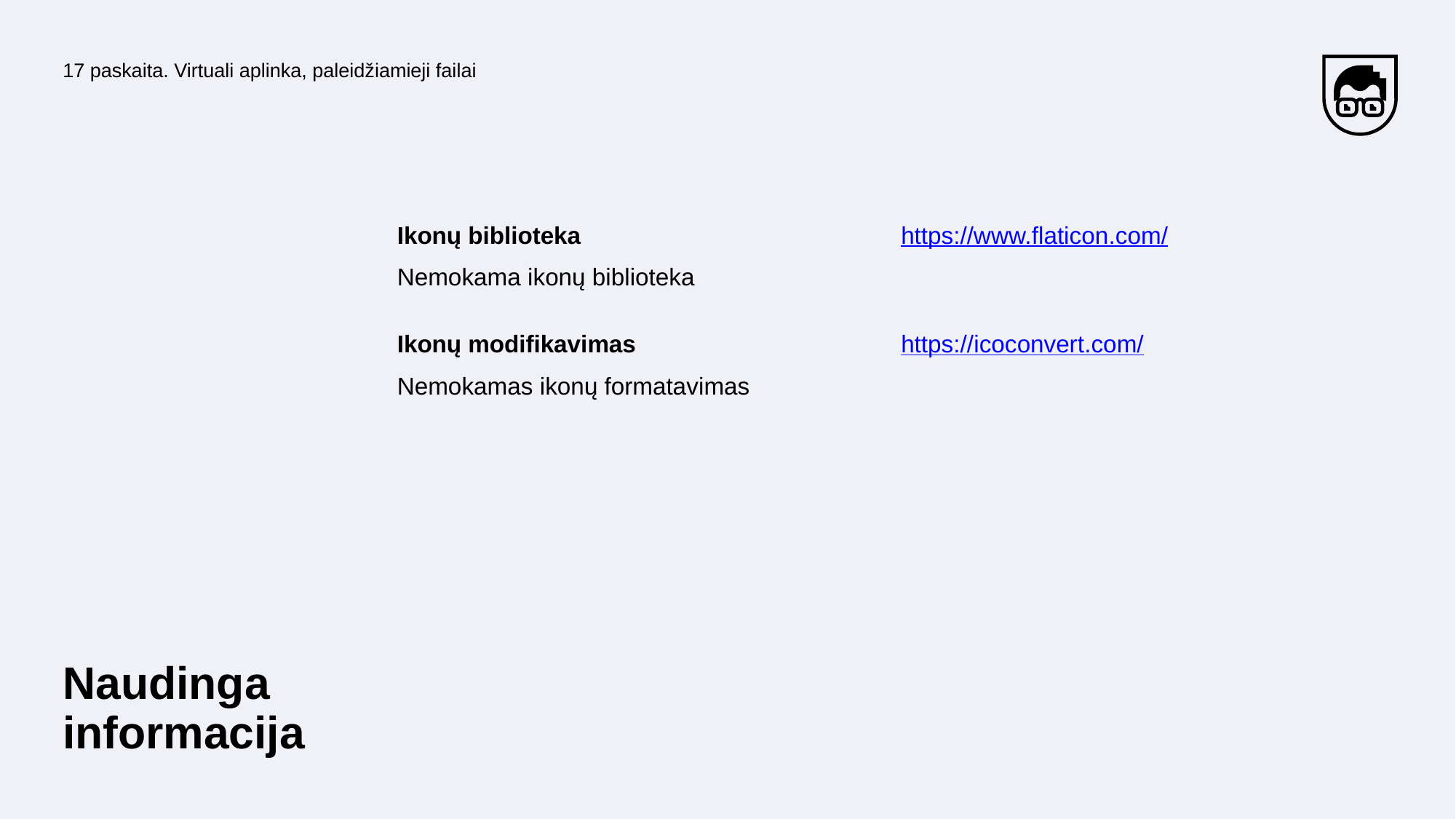

17 paskaita. Virtuali aplinka, paleidžiamieji failai

Ikonų biblioteka
https://www.flaticon.com/

Nemokama ikonų biblioteka
Ikonų modifikavimas
https://icoconvert.com/

Nemokamas ikonų formatavimas
Naudinga informacija